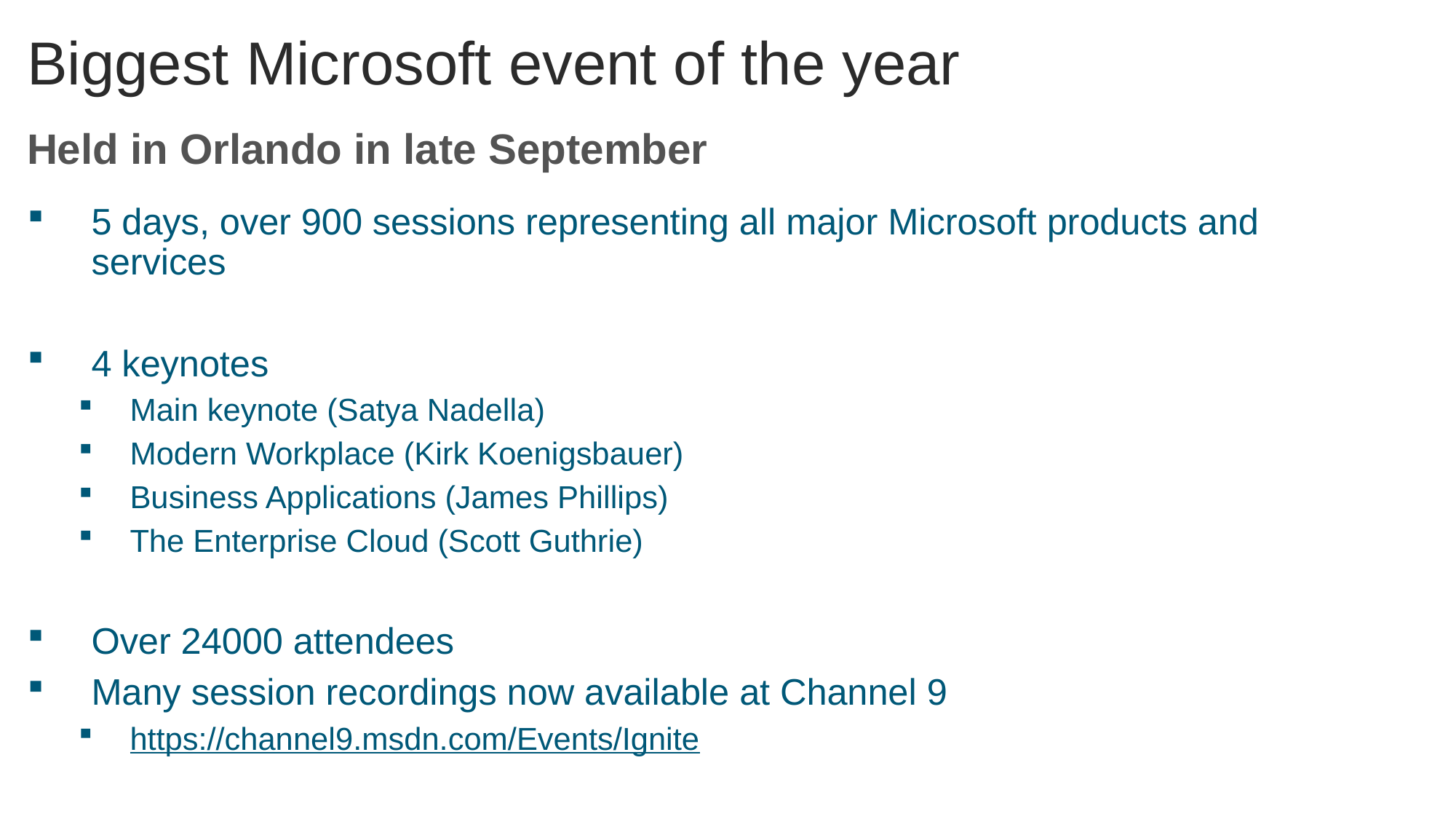

# Biggest Microsoft event of the year
Held in Orlando in late September
5 days, over 900 sessions representing all major Microsoft products and services

4 keynotes
Main keynote (Satya Nadella)
Modern Workplace (Kirk Koenigsbauer)
Business Applications (James Phillips)
The Enterprise Cloud (Scott Guthrie)

Over 24000 attendees
Many session recordings now available at Channel 9
https://channel9.msdn.com/Events/Ignite